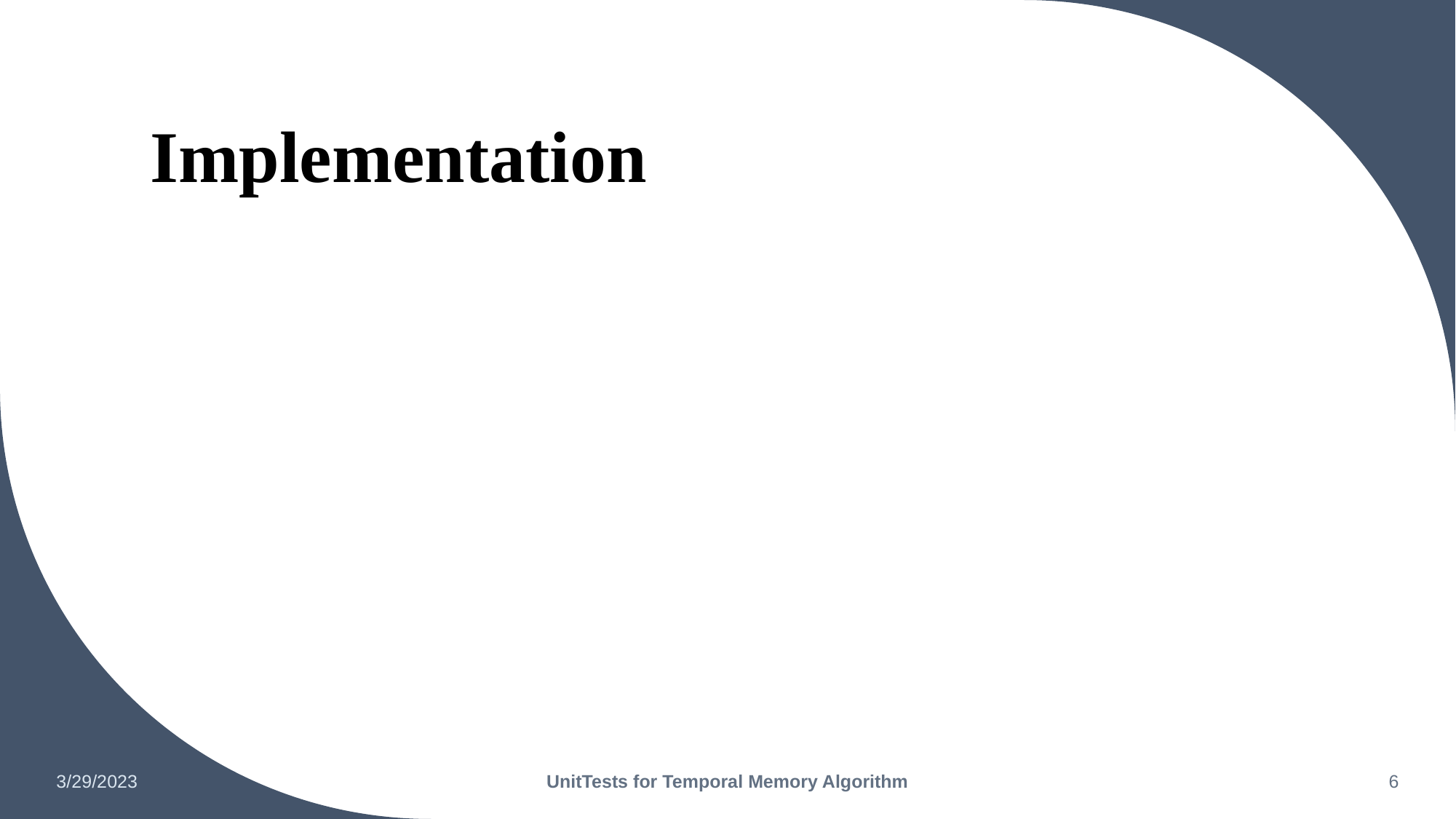

# Implementation

3/29/2023
UnitTests for Temporal Memory Algorithm
6